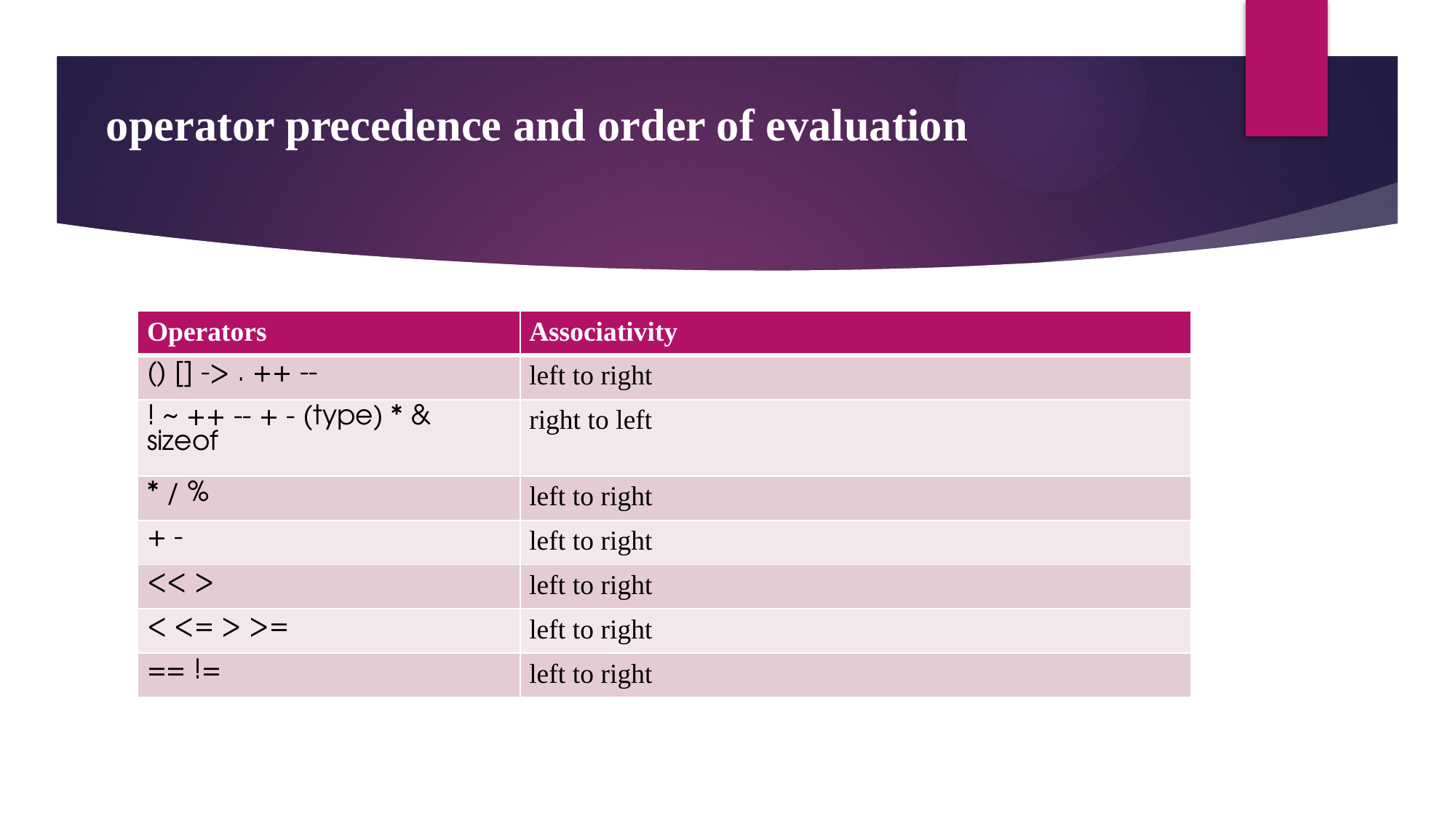

# operator precedence and order of evaluation
| Operators | Associativity |
| --- | --- |
| () [] -> . ++ -- | left to right |
| ! ~ ++ -- + - (type) \* & sizeof | right to left |
| \* / % | left to right |
| + - | left to right |
| << > | left to right |
| < <= > >= | left to right |
| == != | left to right |